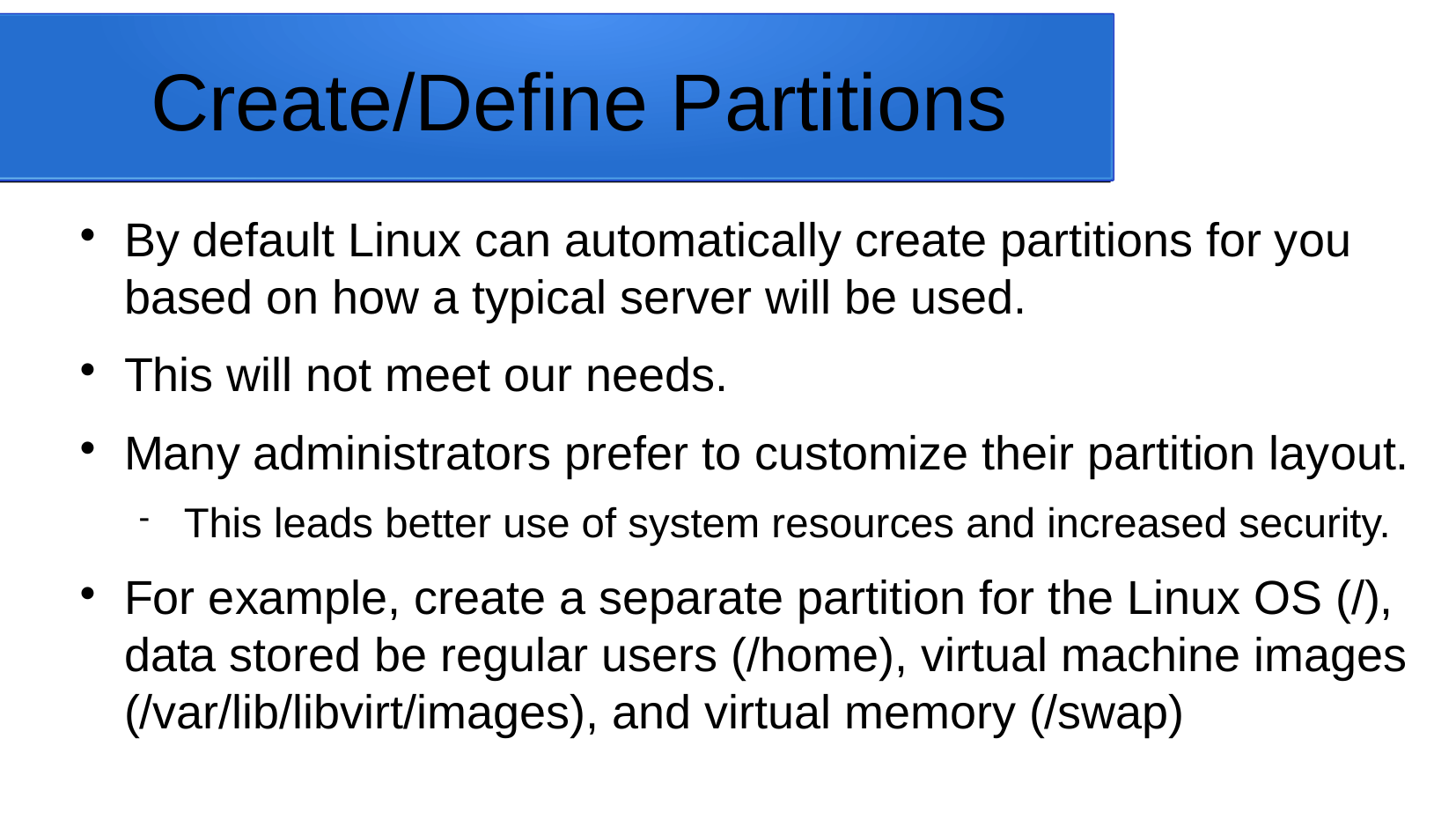

Create/Define Partitions
By default Linux can automatically create partitions for you based on how a typical server will be used.
This will not meet our needs.
Many administrators prefer to customize their partition layout.
This leads better use of system resources and increased security.
For example, create a separate partition for the Linux OS (/), data stored be regular users (/home), virtual machine images (/var/lib/libvirt/images), and virtual memory (/swap)